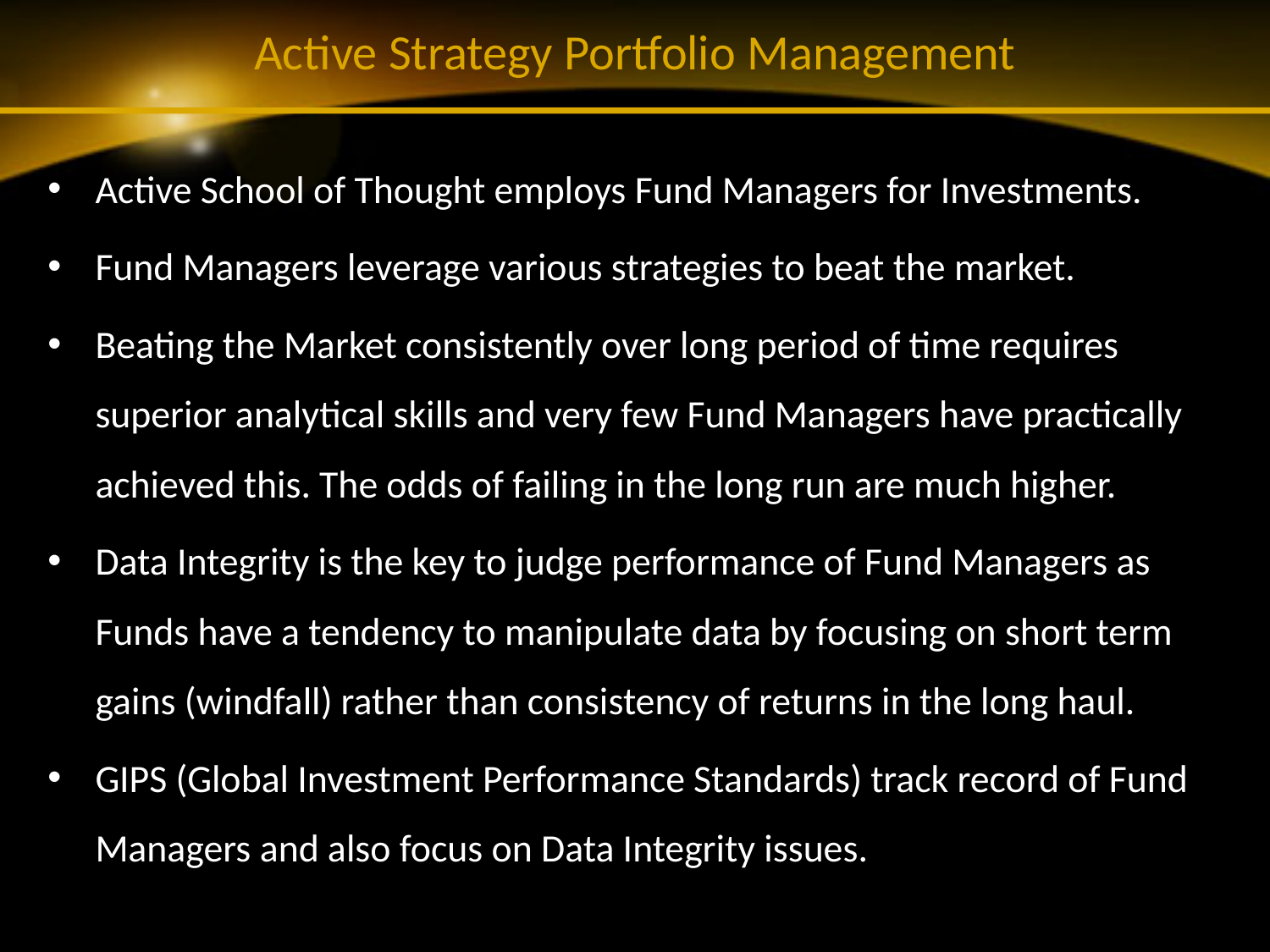

# Active Strategy Portfolio Management

Active School of Thought employs Fund Managers for Investments.
Fund Managers leverage various strategies to beat the market.
Beating the Market consistently over long period of time requires superior analytical skills and very few Fund Managers have practically achieved this. The odds of failing in the long run are much higher.
Data Integrity is the key to judge performance of Fund Managers as Funds have a tendency to manipulate data by focusing on short term gains (windfall) rather than consistency of returns in the long haul.
GIPS (Global Investment Performance Standards) track record of Fund Managers and also focus on Data Integrity issues.